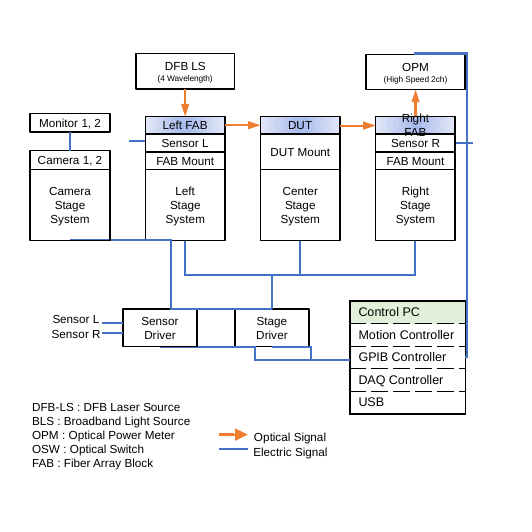

DFB LS
(4 Wavelength)
OPM
(High Speed 2ch)
Monitor 1, 2
Left FAB
DUT
Right FAB
Sensor L
DUT Mount
Center
Stage
System
Sensor R
FAB Mount
Right
Stage
System
Camera 1, 2
Camera
Stage
System
FAB Mount
Left
Stage
System
| Control PC |
| --- |
| Motion Controller |
| GPIB Controller |
| DAQ Controller |
| USB |
Sensor L
Sensor R
Sensor
Driver
Stage
Driver
DFB-LS : DFB Laser Source
BLS : Broadband Light Source
OPM : Optical Power Meter
OSW : Optical Switch
FAB : Fiber Array Block
Optical Signal
Electric Signal